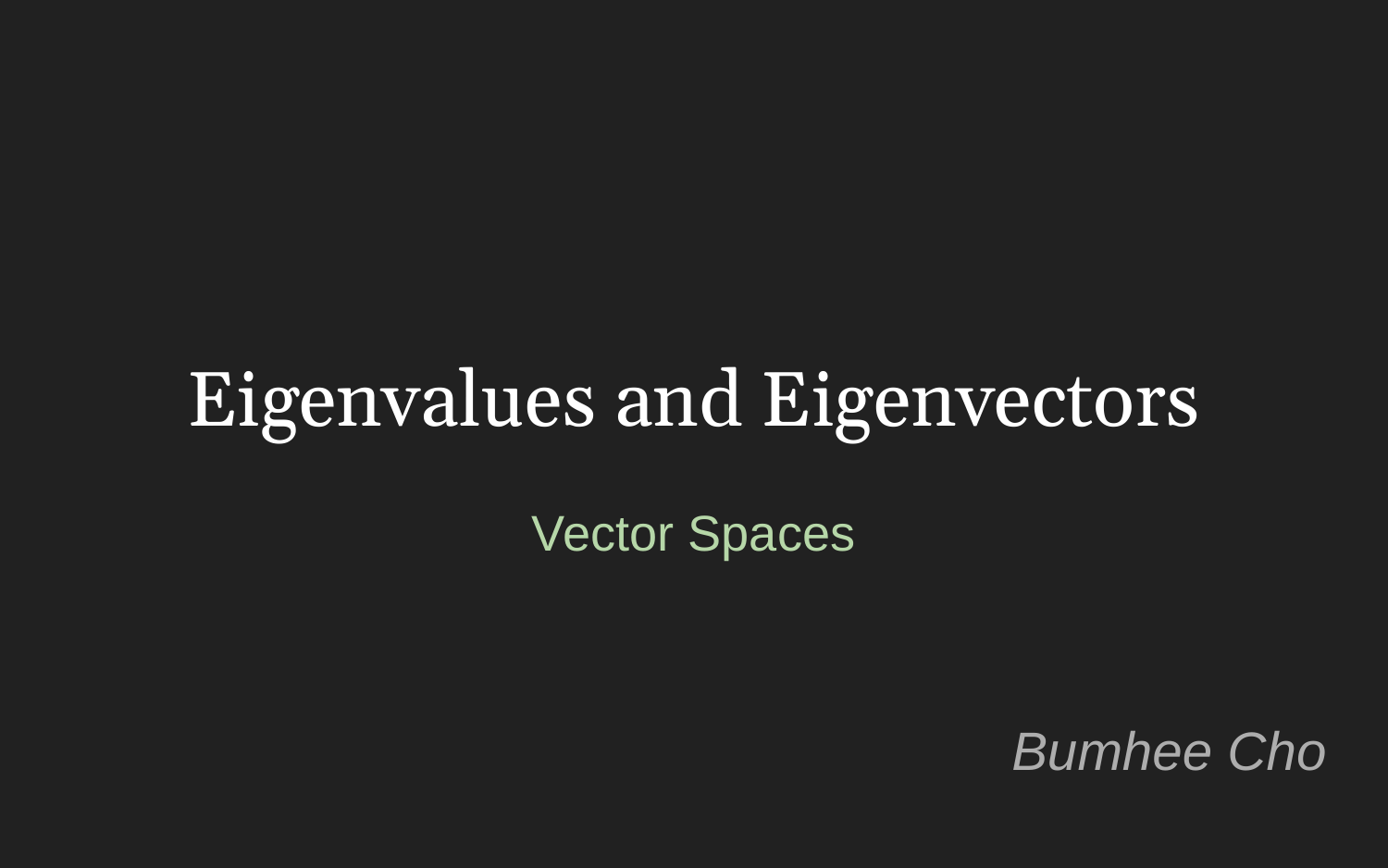

Eigenvalues and Eigenvectors
Vector Spaces
Bumhee Cho